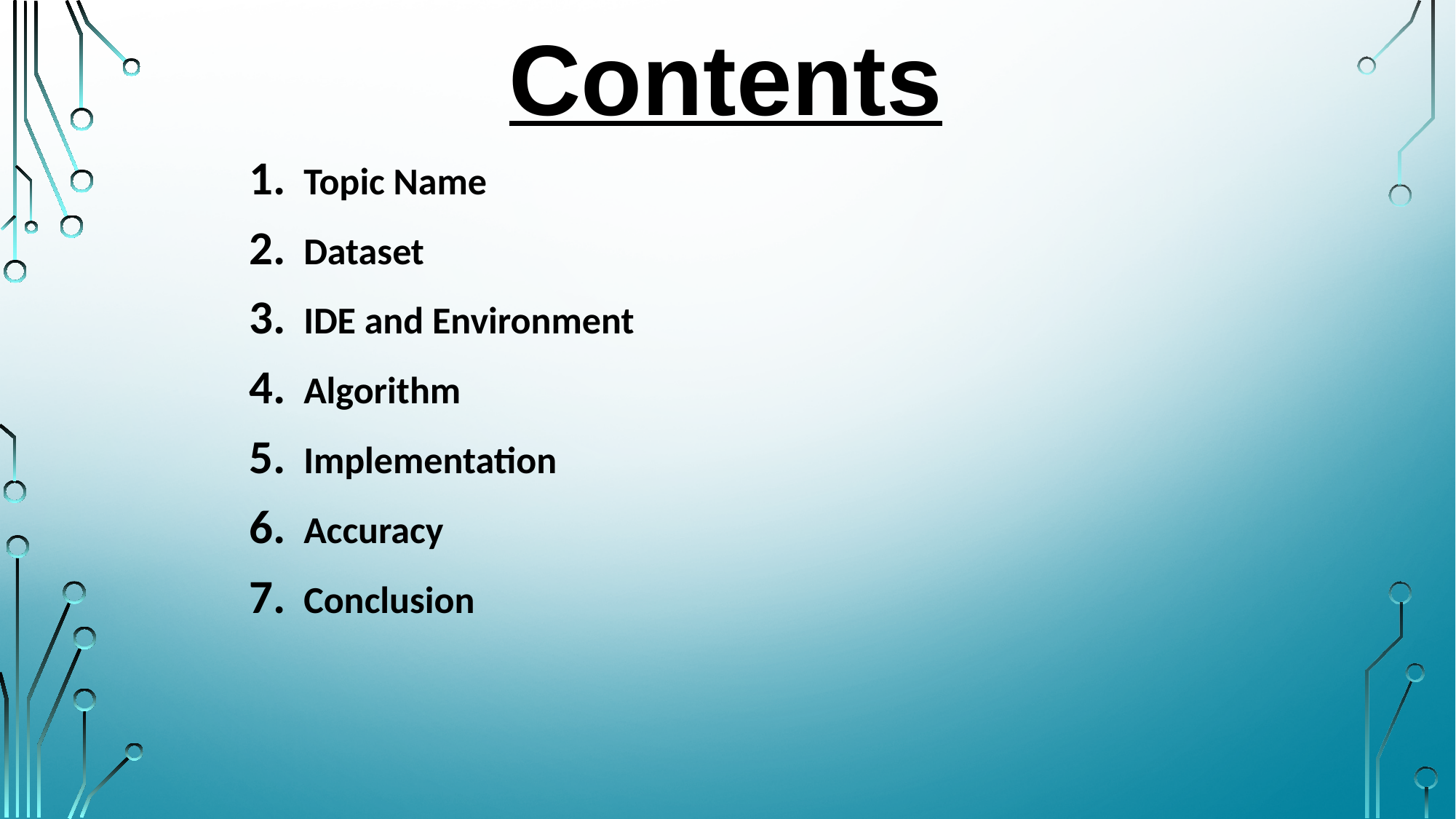

Contents
Topic Name
Dataset
IDE and Environment
Algorithm
Implementation
Accuracy
Conclusion